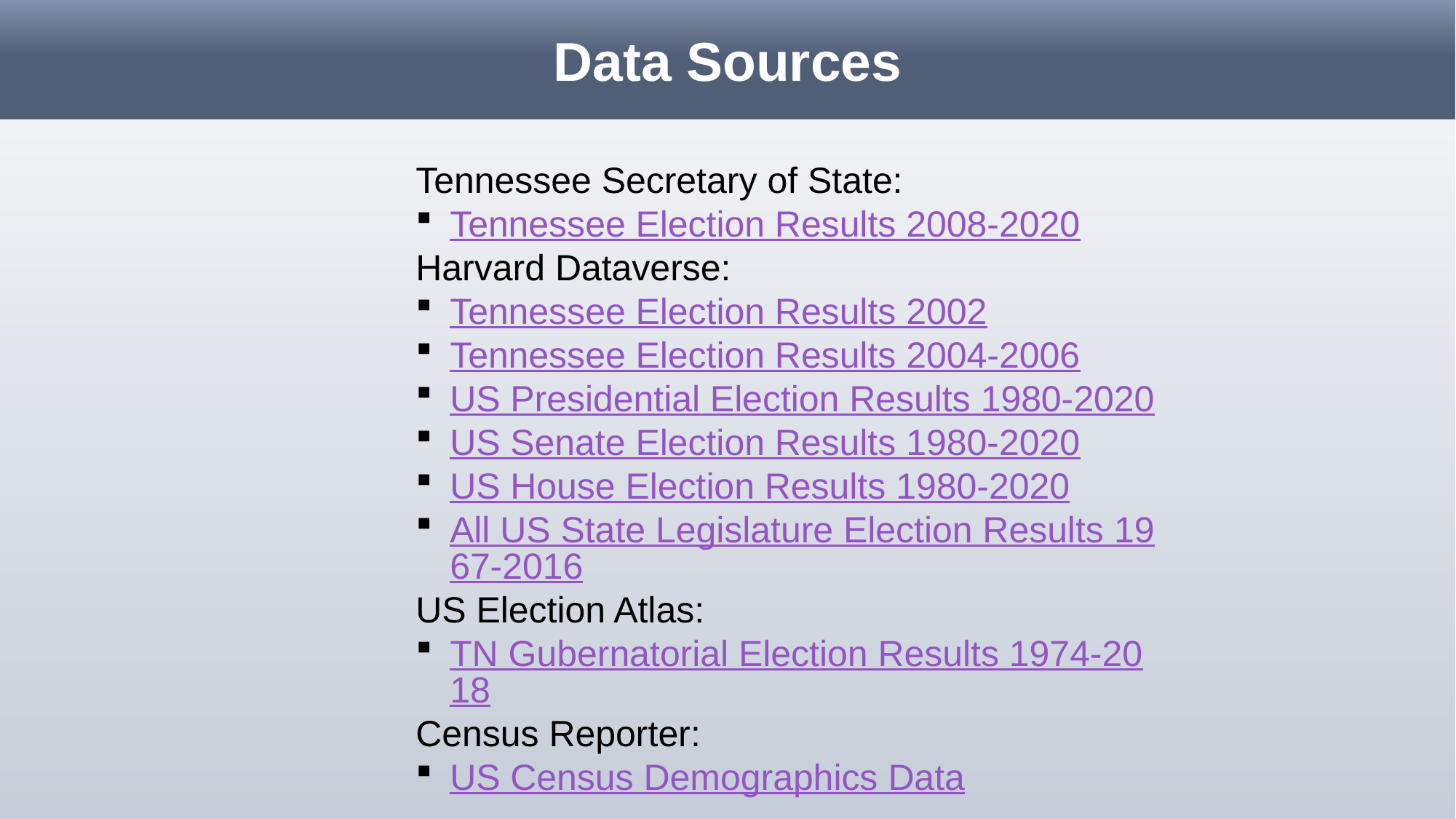

Data Sources

Tennessee Secretary of State:
Tennessee Election Results 2008-2020
Harvard Dataverse:
Tennessee Election Results 2002
Tennessee Election Results 2004-2006
US Presidential Election Results 1980-2020
US Senate Election Results 1980-2020
US House Election Results 1980-2020
All US State Legislature Election Results 1967-2016
US Election Atlas:
TN Gubernatorial Election Results 1974-2018
Census Reporter:
US Census Demographics Data